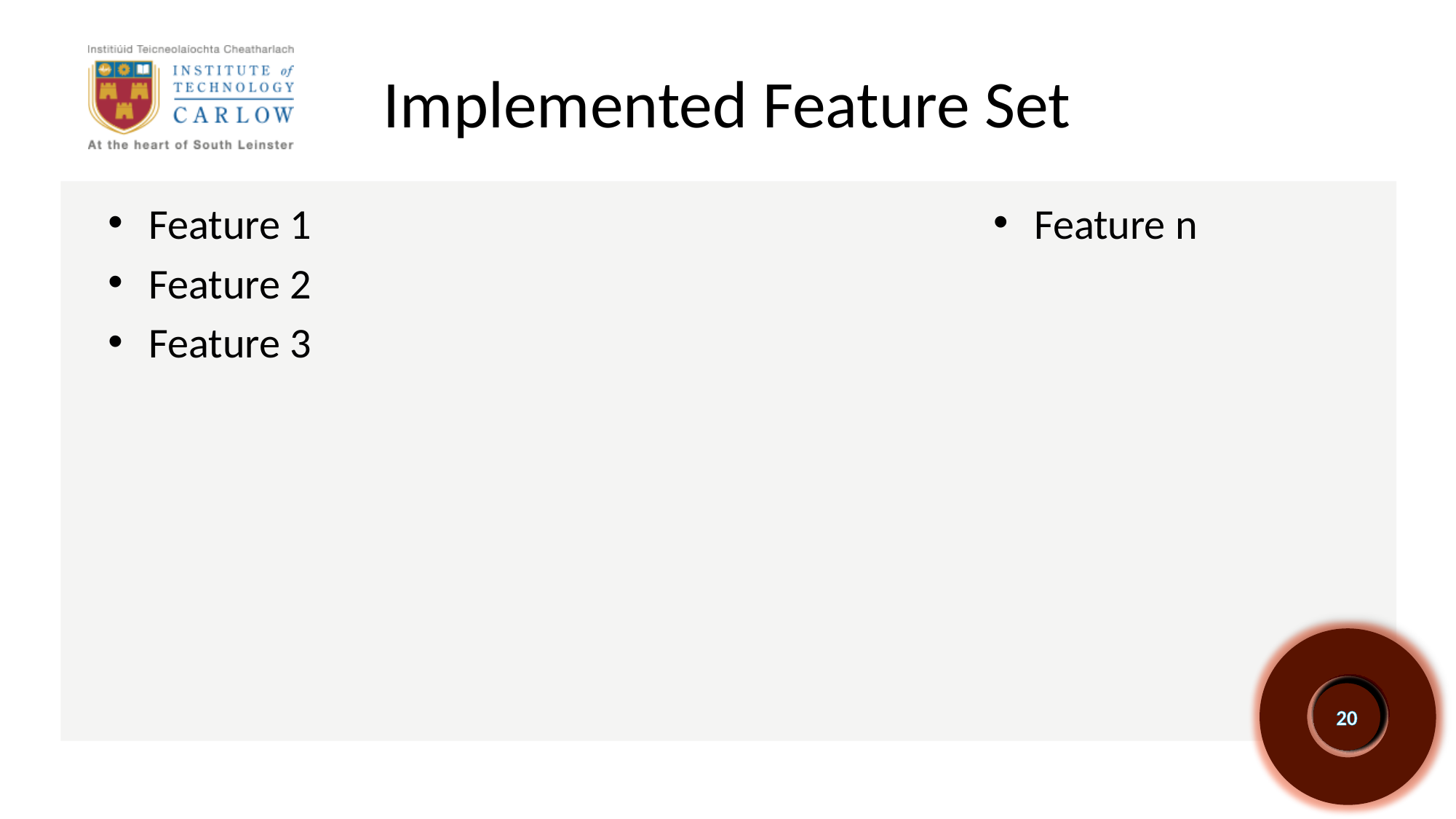

# Implemented Feature Set
Feature 1
Feature 2
Feature 3
Feature n